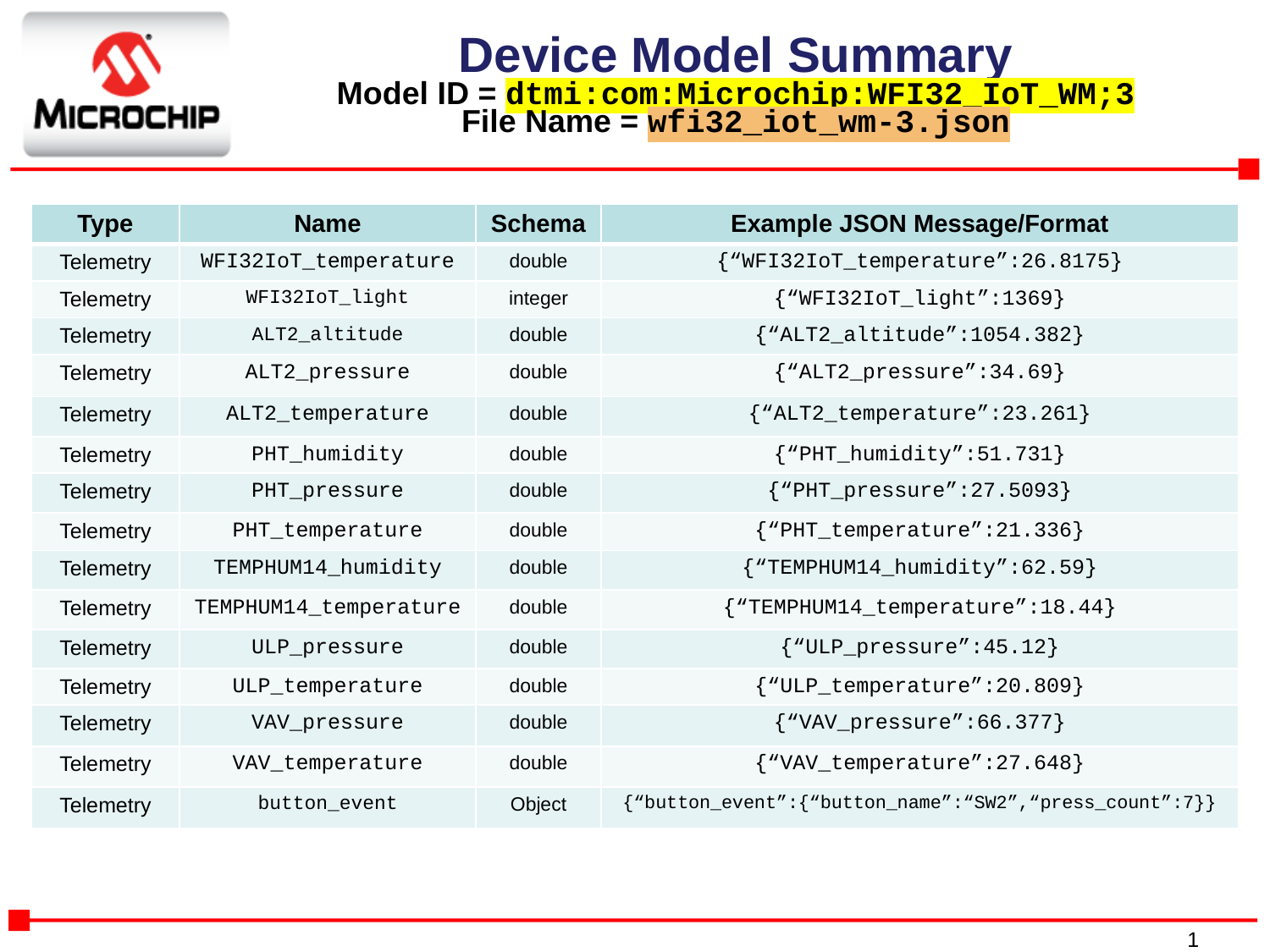

# Device Model Summary Model ID = dtmi:com:Microchip:WFI32_IoT_WM;3 File Name = wfi32_iot_wm-3.json
| Type | Name | Schema | Example JSON Message/Format |
| --- | --- | --- | --- |
| Telemetry | WFI32IoT\_temperature | double | {“WFI32IoT\_temperature”:26.8175} |
| Telemetry | WFI32IoT\_light | integer | {“WFI32IoT\_light”:1369} |
| Telemetry | ALT2\_altitude | double | {“ALT2\_altitude”:1054.382} |
| Telemetry | ALT2\_pressure | double | {“ALT2\_pressure”:34.69} |
| Telemetry | ALT2\_temperature | double | {“ALT2\_temperature”:23.261} |
| Telemetry | PHT\_humidity | double | {“PHT\_humidity”:51.731} |
| Telemetry | PHT\_pressure | double | {“PHT\_pressure”:27.5093} |
| Telemetry | PHT\_temperature | double | {“PHT\_temperature”:21.336} |
| Telemetry | TEMPHUM14\_humidity | double | {“TEMPHUM14\_humidity”:62.59} |
| Telemetry | TEMPHUM14\_temperature | double | {“TEMPHUM14\_temperature”:18.44} |
| Telemetry | ULP\_pressure | double | {“ULP\_pressure”:45.12} |
| Telemetry | ULP\_temperature | double | {“ULP\_temperature”:20.809} |
| Telemetry | VAV\_pressure | double | {“VAV\_pressure”:66.377} |
| Telemetry | VAV\_temperature | double | {“VAV\_temperature”:27.648} |
| Telemetry | button\_event | Object | {“button\_event”:{“button\_name”:“SW2”,“press\_count”:7}} |